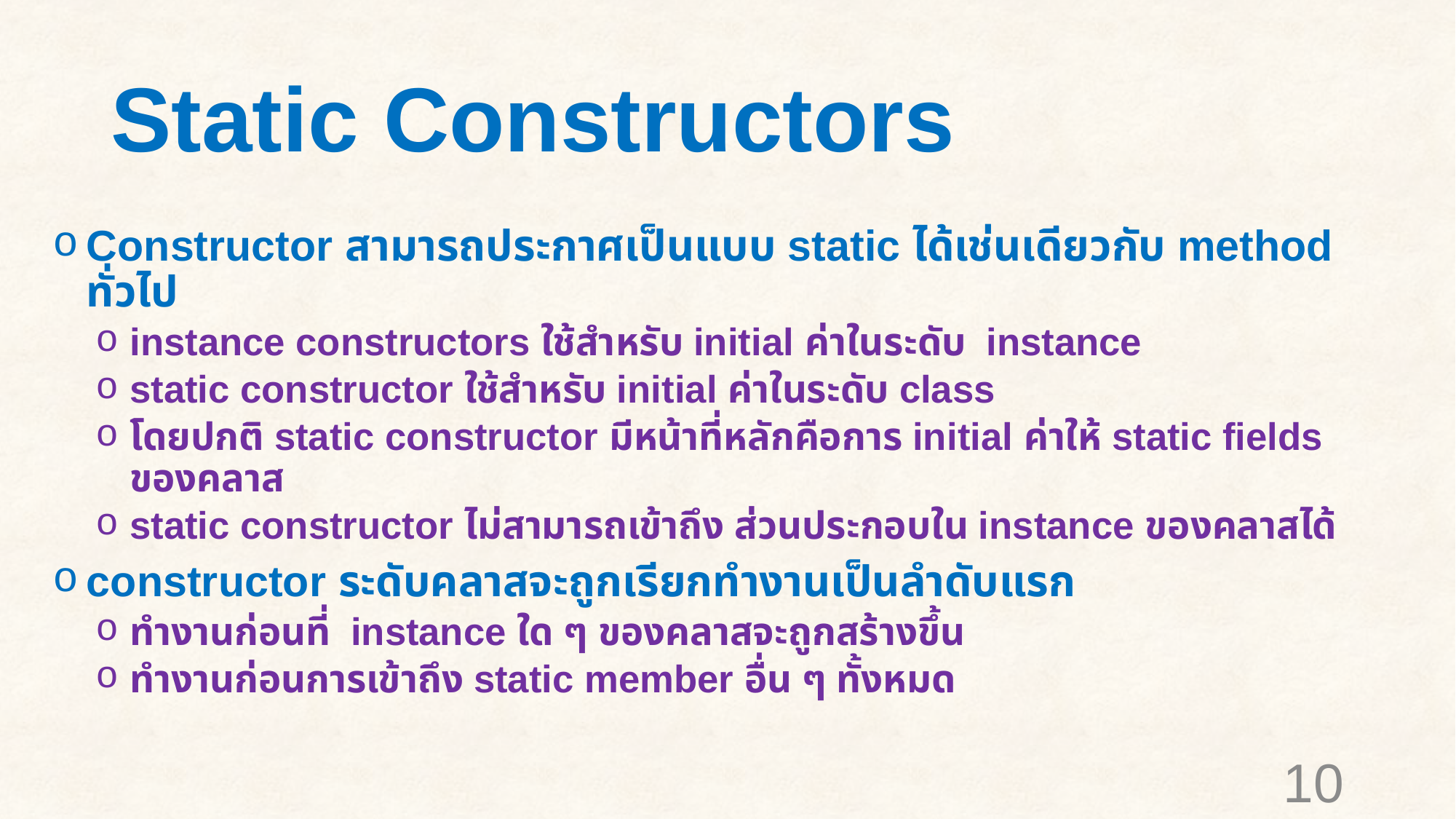

# Static Constructors
Constructor สามารถประกาศเป็นแบบ static ได้เช่นเดียวกับ method ทั่วไป
instance constructors ใช้สำหรับ initial ค่าในระดับ  instance
static constructor ใช้สำหรับ initial ค่าในระดับ class
โดยปกติ static constructor มีหน้าที่หลักคือการ initial ค่าให้ static fields ของคลาส
static constructor ไม่สามารถเข้าถึง ส่วนประกอบใน instance ของคลาสได้
constructor ระดับคลาสจะถูกเรียกทำงานเป็นลำดับแรก
ทำงานก่อนที่  instance ใด ๆ ของคลาสจะถูกสร้างขึ้น
ทำงานก่อนการเข้าถึง static member อื่น ๆ ทั้งหมด
10